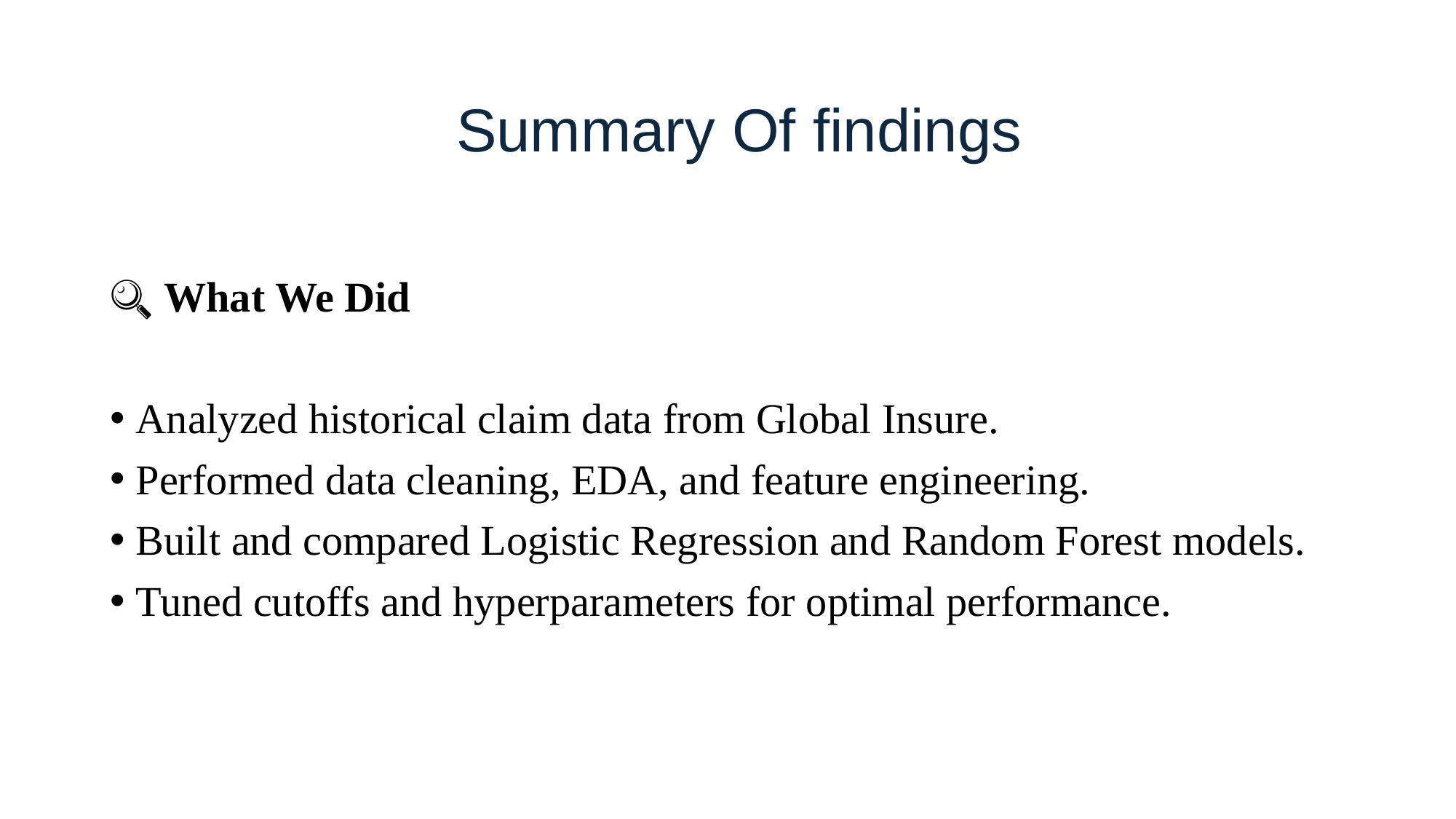

# Summary Of findings
🔍 What We Did

 Analyzed historical claim data from Global Insure.
 Performed data cleaning, EDA, and feature engineering.
 Built and compared Logistic Regression and Random Forest models.
 Tuned cutoffs and hyperparameters for optimal performance.